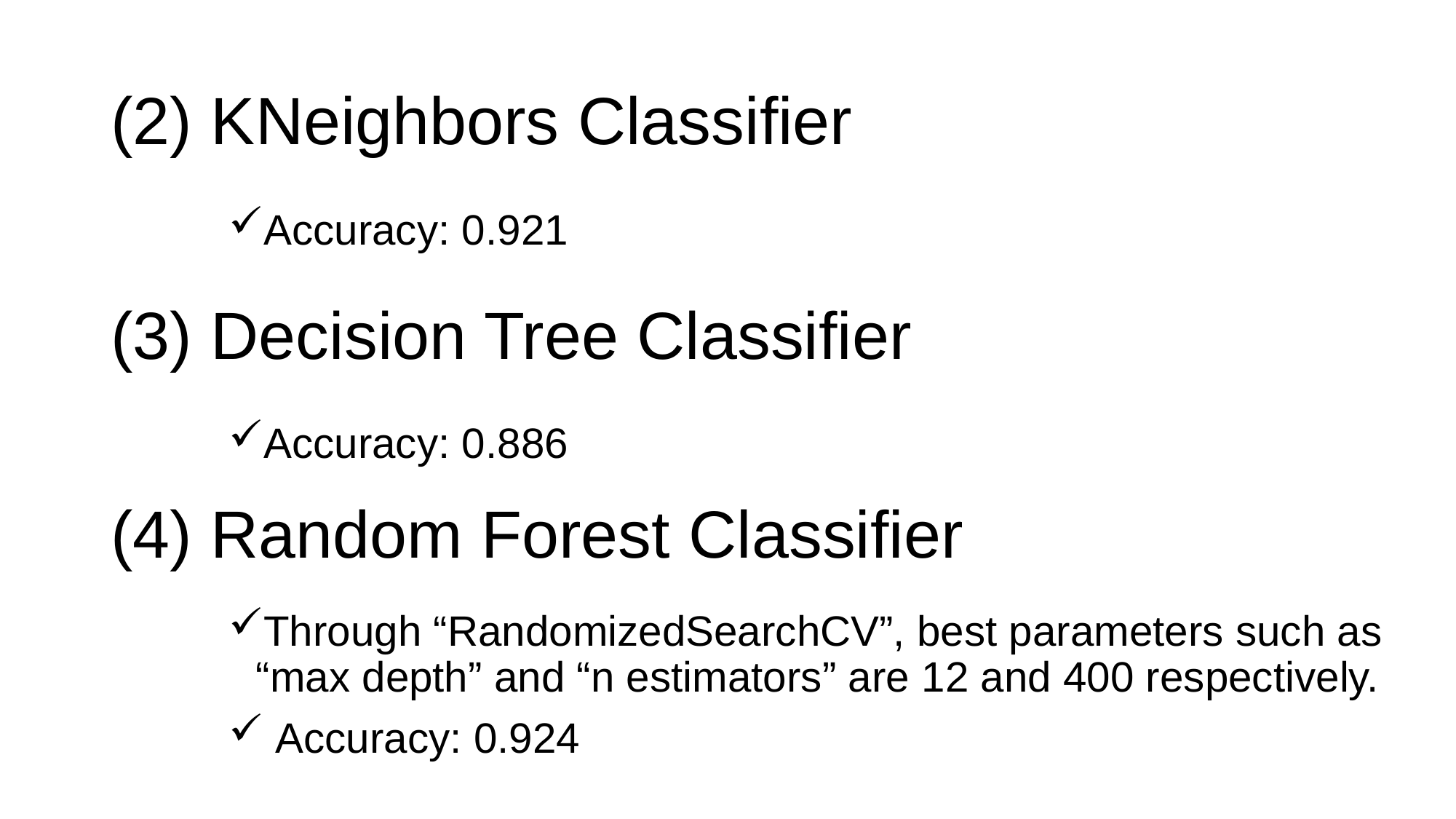

# (2) KNeighbors Classifier
Accuracy: 0.921
(3) Decision Tree Classifier
Accuracy: 0.886
(4) Random Forest Classifier
Through “RandomizedSearchCV”, best parameters such as “max depth” and “n estimators” are 12 and 400 respectively.
 Accuracy: 0.924